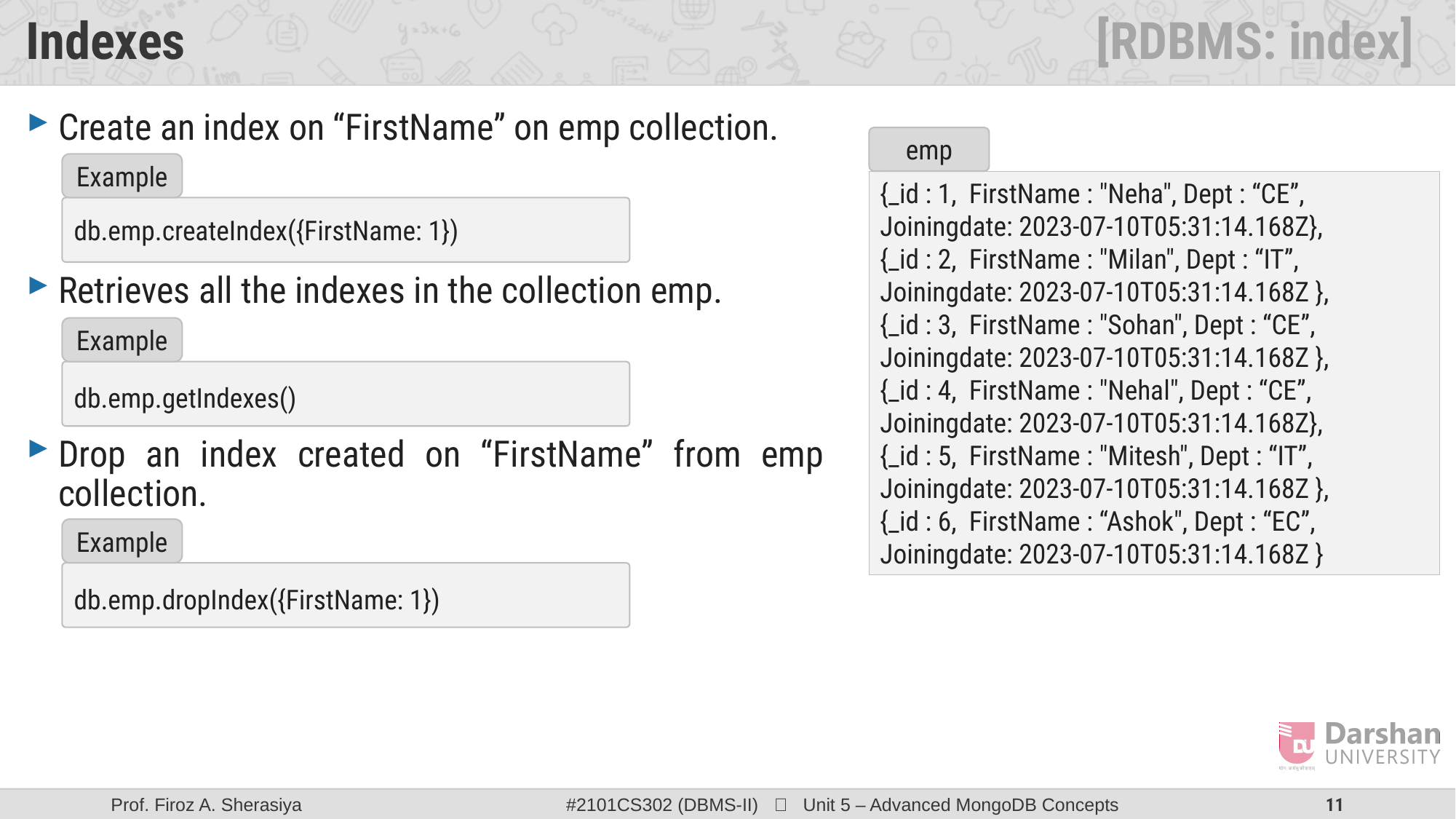

# Indexes                                                                             [RDBMS: index]
Create an index on “FirstName” on emp collection.

Retrieves all the indexes in the collection emp.

Drop an index created on “FirstName” from emp collection.

emp
Example
{_id : 1,  FirstName : "Neha", Dept : “CE”,
Joiningdate: 2023-07-10T05:31:14.168Z},
{_id : 2,  FirstName : "Milan", Dept : “IT”,
Joiningdate: 2023-07-10T05:31:14.168Z },
{_id : 3,  FirstName : "Sohan", Dept : “CE”,
Joiningdate: 2023-07-10T05:31:14.168Z },
{_id : 4,  FirstName : "Nehal", Dept : “CE”,
Joiningdate: 2023-07-10T05:31:14.168Z},
{_id : 5,  FirstName : "Mitesh", Dept : “IT”,
Joiningdate: 2023-07-10T05:31:14.168Z },
{_id : 6,  FirstName : “Ashok", Dept : “EC”,
Joiningdate: 2023-07-10T05:31:14.168Z }
db.emp.createIndex({FirstName: 1})
Example
db.emp.getIndexes()
Example
db.emp.dropIndex({FirstName: 1})